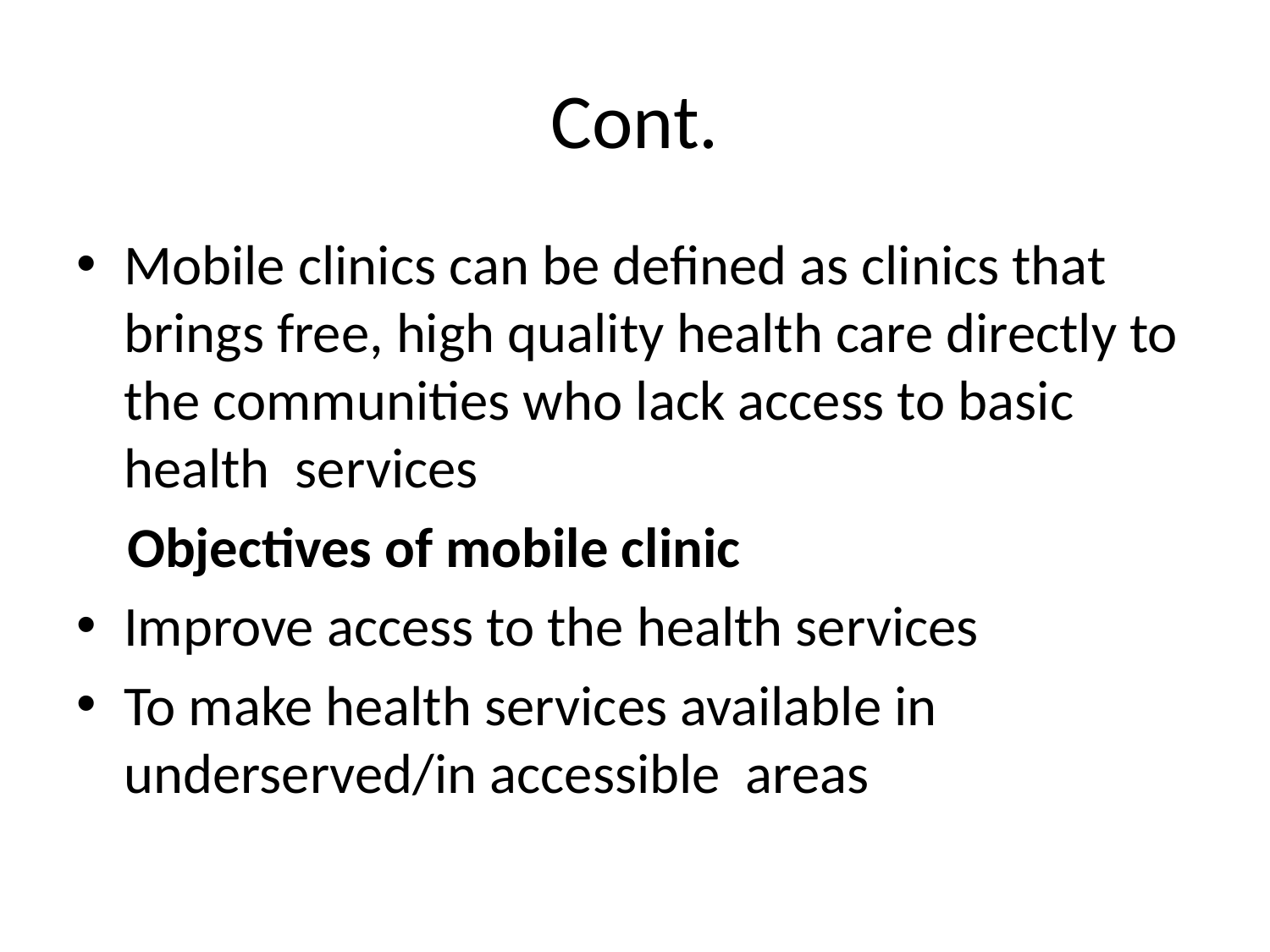

# Cont.
Mobile clinics can be defined as clinics that brings free, high quality health care directly to the communities who lack access to basic health  services
    Objectives of mobile clinic
Improve access to the health services
To make health services available in underserved/in accessible  areas